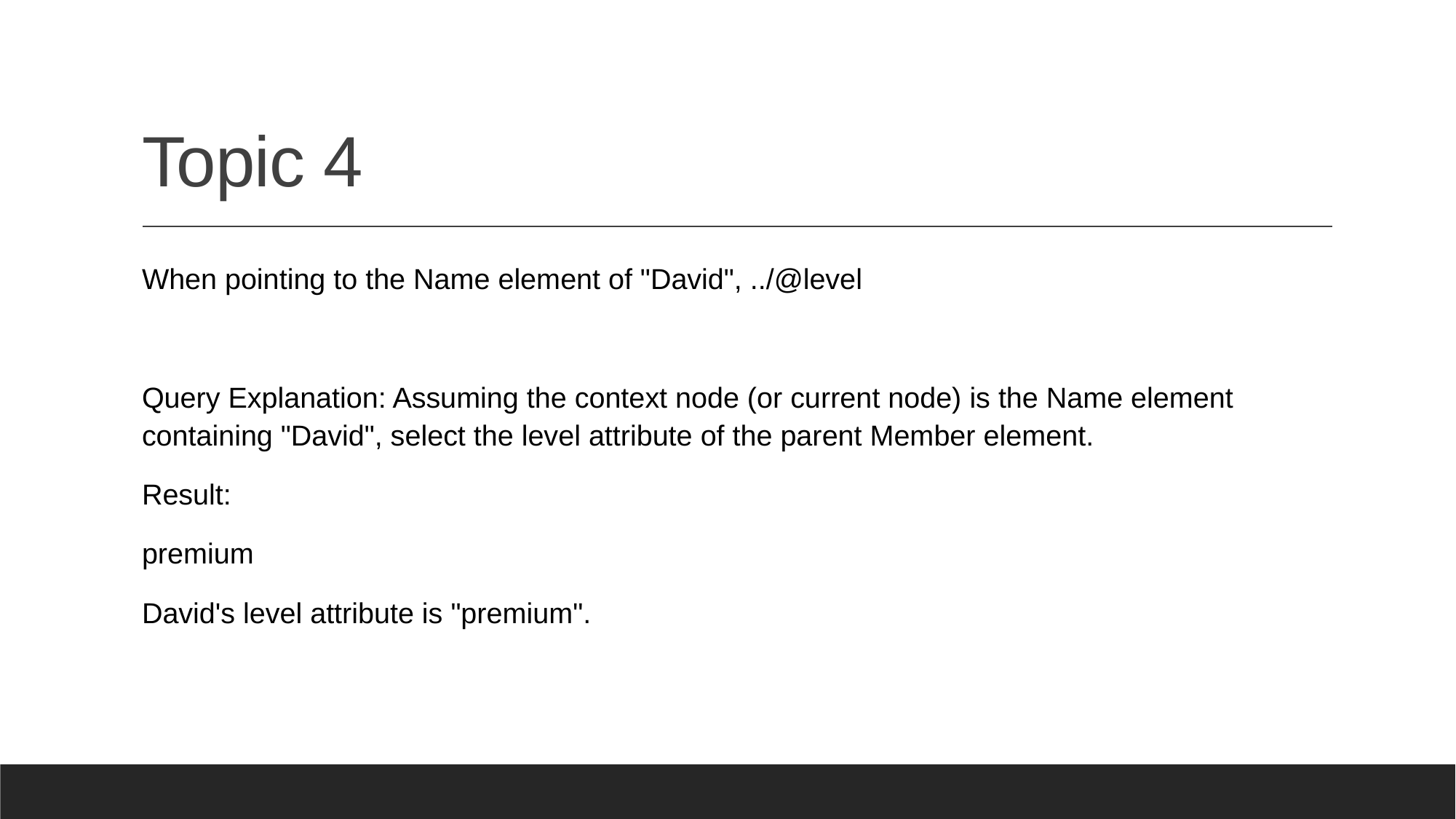

# Topic 4
When pointing to the Name element of "David", ../@level

Query Explanation: Assuming the context node (or current node) is the Name element containing "David", select the level attribute of the parent Member element.
Result:
premium
David's level attribute is "premium".